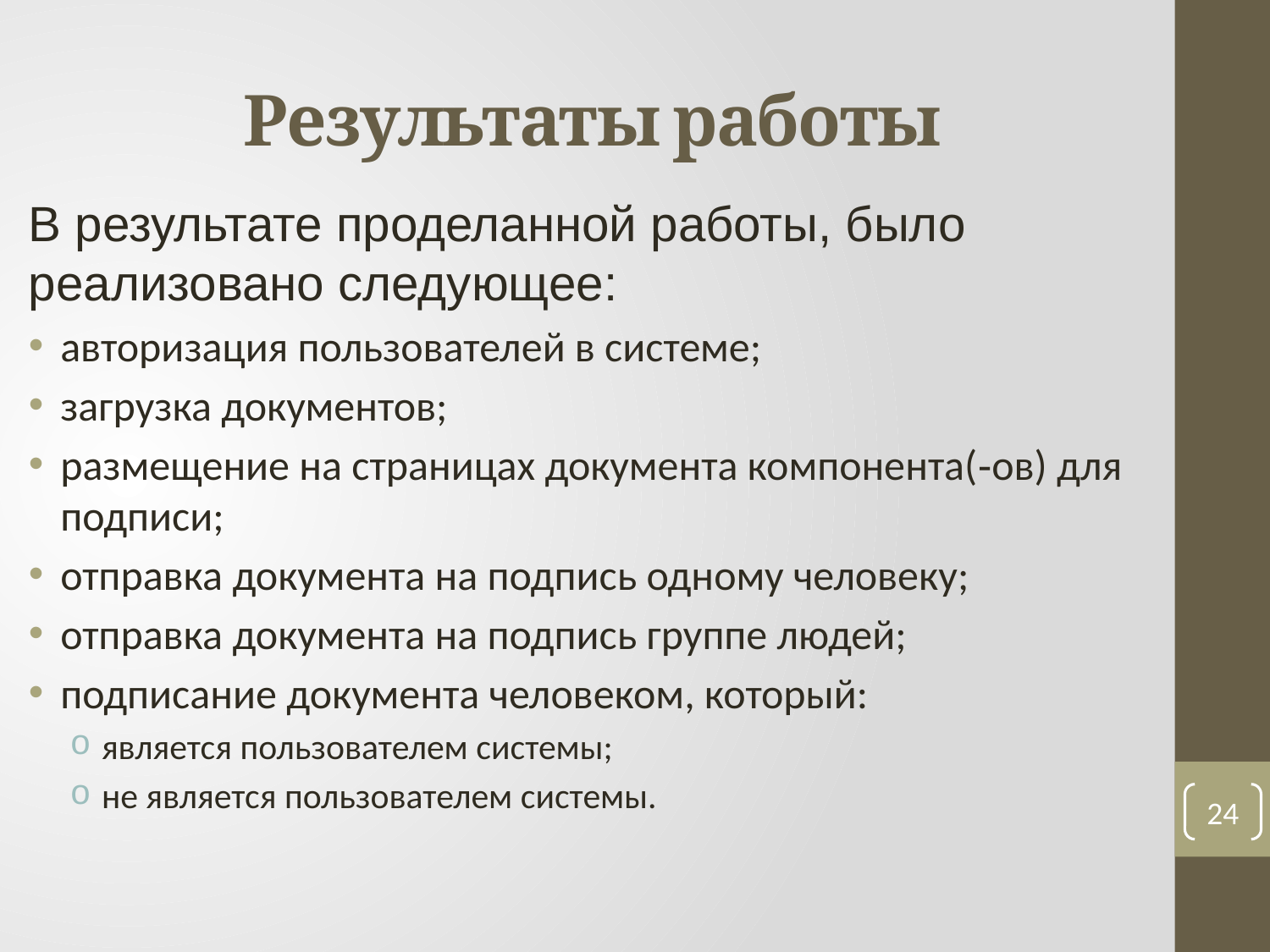

# Результаты работы
В результате проделанной работы, было реализовано следующее:
авторизация пользователей в системе;
загрузка документов;
размещение на страницах документа компонента(‐ов) для подписи;
отправка документа на подпись одному человеку;
отправка документа на подпись группе людей;
подписание документа человеком, который:
является пользователем системы;
не является пользователем системы.

24